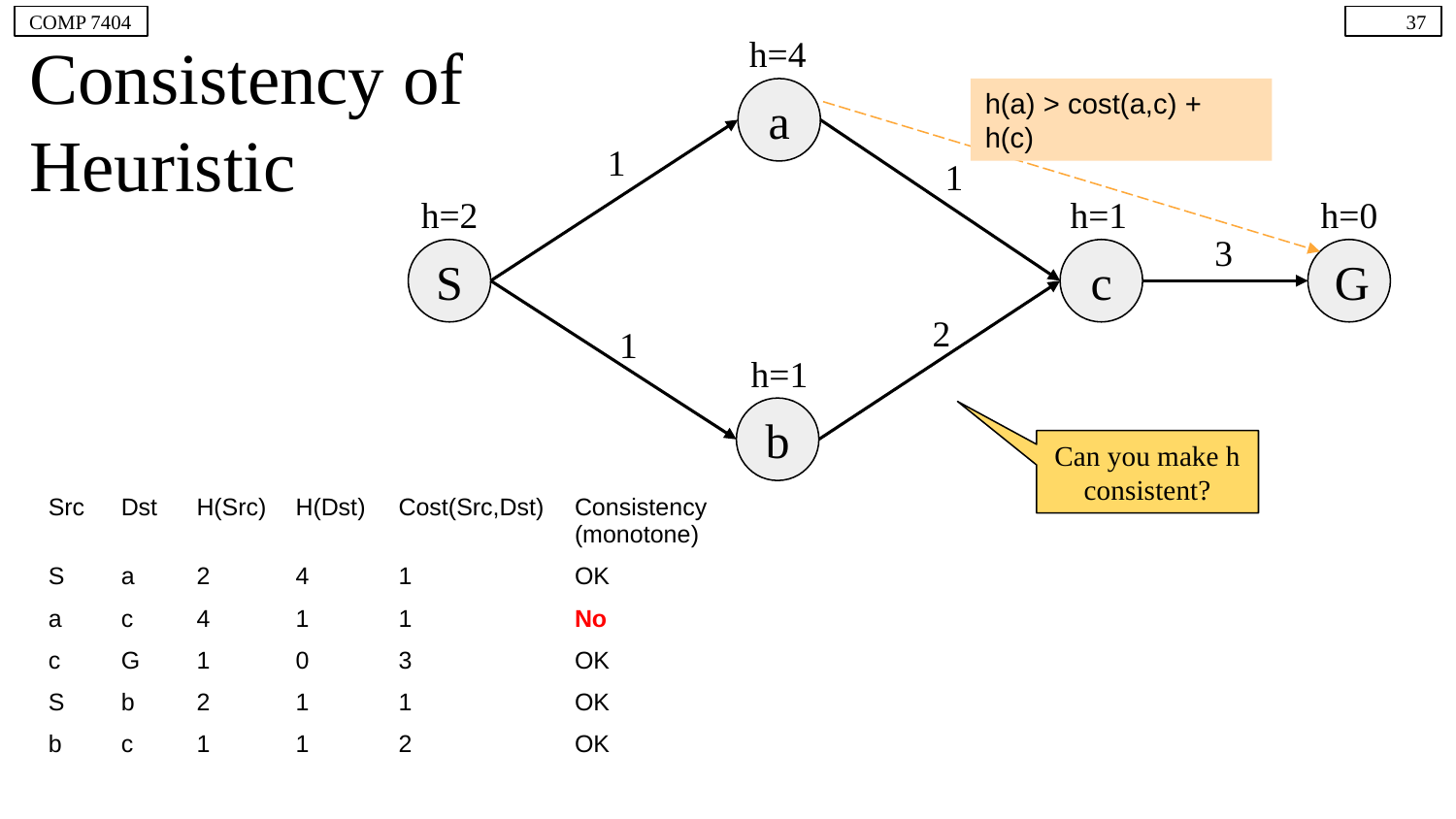

COMP 7404
37
h=4
# Consistency of Heuristic
a
h(a) > cost(a,c) + h(c)
1
1
h=2
h=1
h=0
3
S
c
G
2
1
h=1
b
Can you make h consistent?
| Src | Dst | H(Src) | H(Dst) | Cost(Src,Dst) | Consistency (monotone) |
| --- | --- | --- | --- | --- | --- |
| S | a | 2 | 4 | 1 | OK |
| a | c | 4 | 1 | 1 | No |
| c | G | 1 | 0 | 3 | OK |
| S | b | 2 | 1 | 1 | OK |
| b | c | 1 | 1 | 2 | OK |